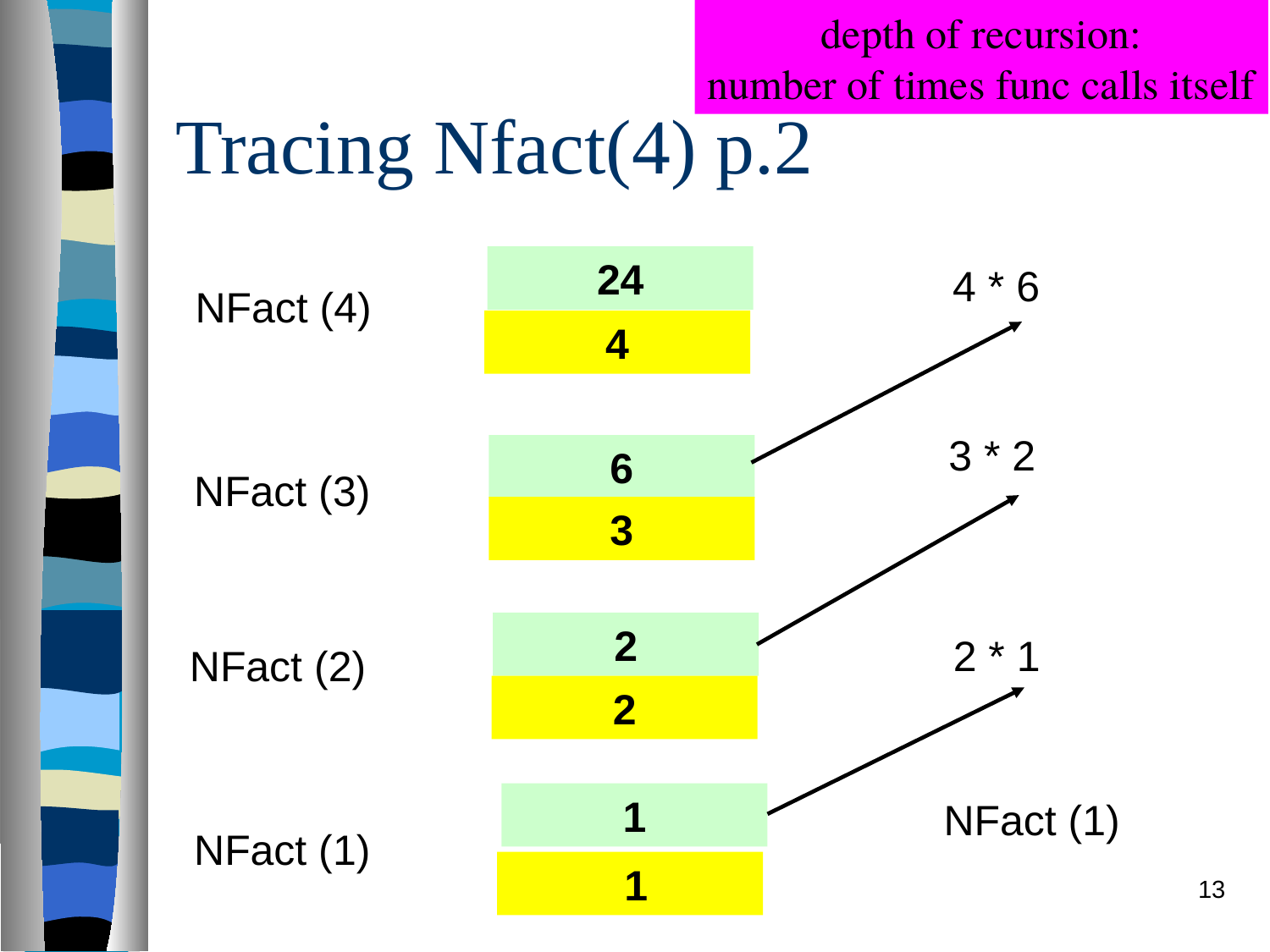

depth of recursion:
number of times func calls itself
# Tracing Nfact(4) p.2
24
4 * 6

NFact (4)
4

3 * 2
6
NFact (3)

3
2
2 * 1
NFact (2)
2

1
NFact (1)
NFact (1)
 1
13